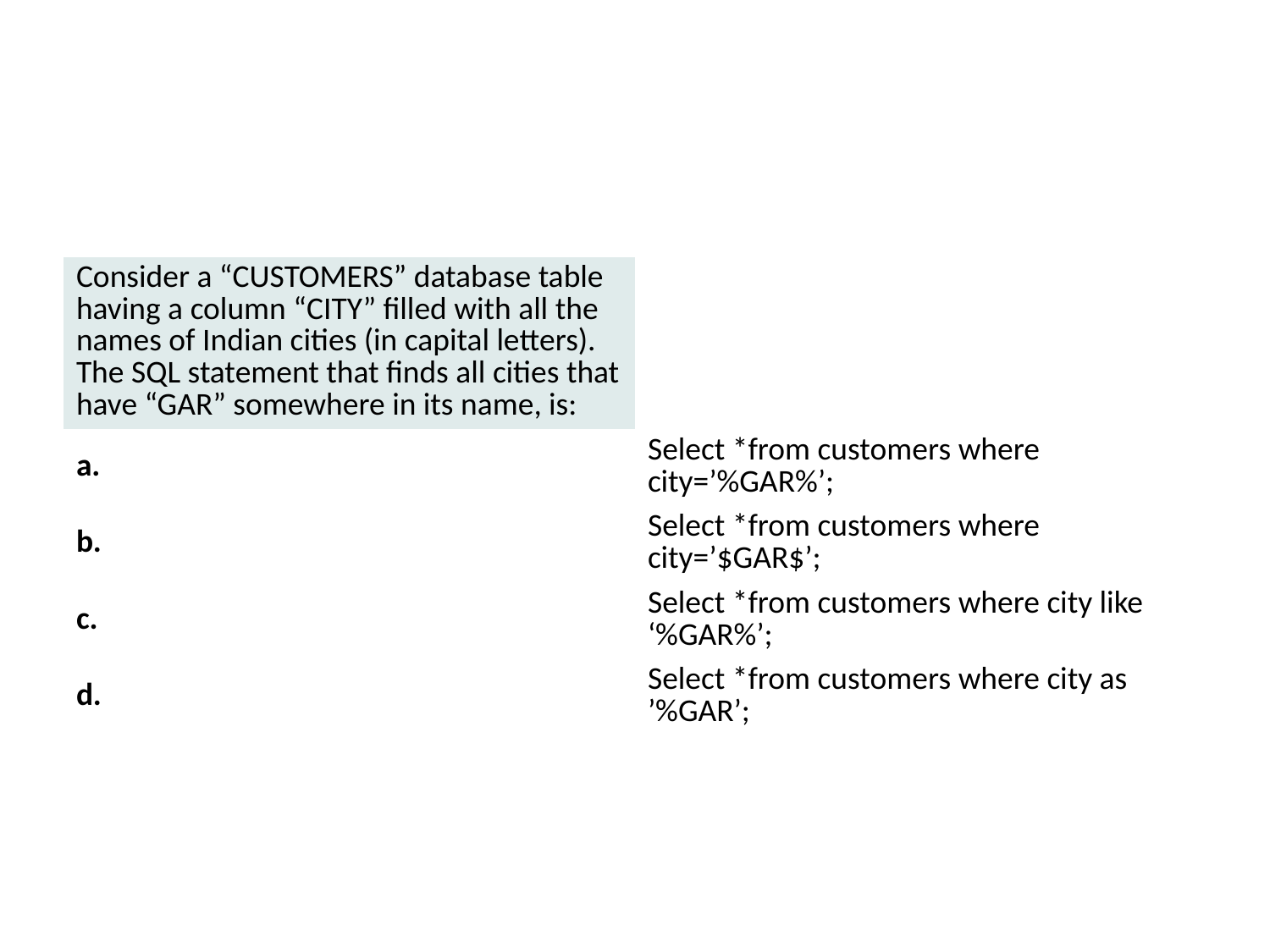

#
| Consider a “CUSTOMERS” database table having a column “CITY” filled with all the names of Indian cities (in capital letters). The SQL statement that finds all cities that have “GAR” somewhere in its name, is: |  |
| --- | --- |
| a. | Select \*from customers where city=’%GAR%’; |
| b. | Select \*from customers where city=’$GAR$’; |
| c. | Select \*from customers where city like ‘%GAR%’; |
| d. | Select \*from customers where city as ’%GAR’; |